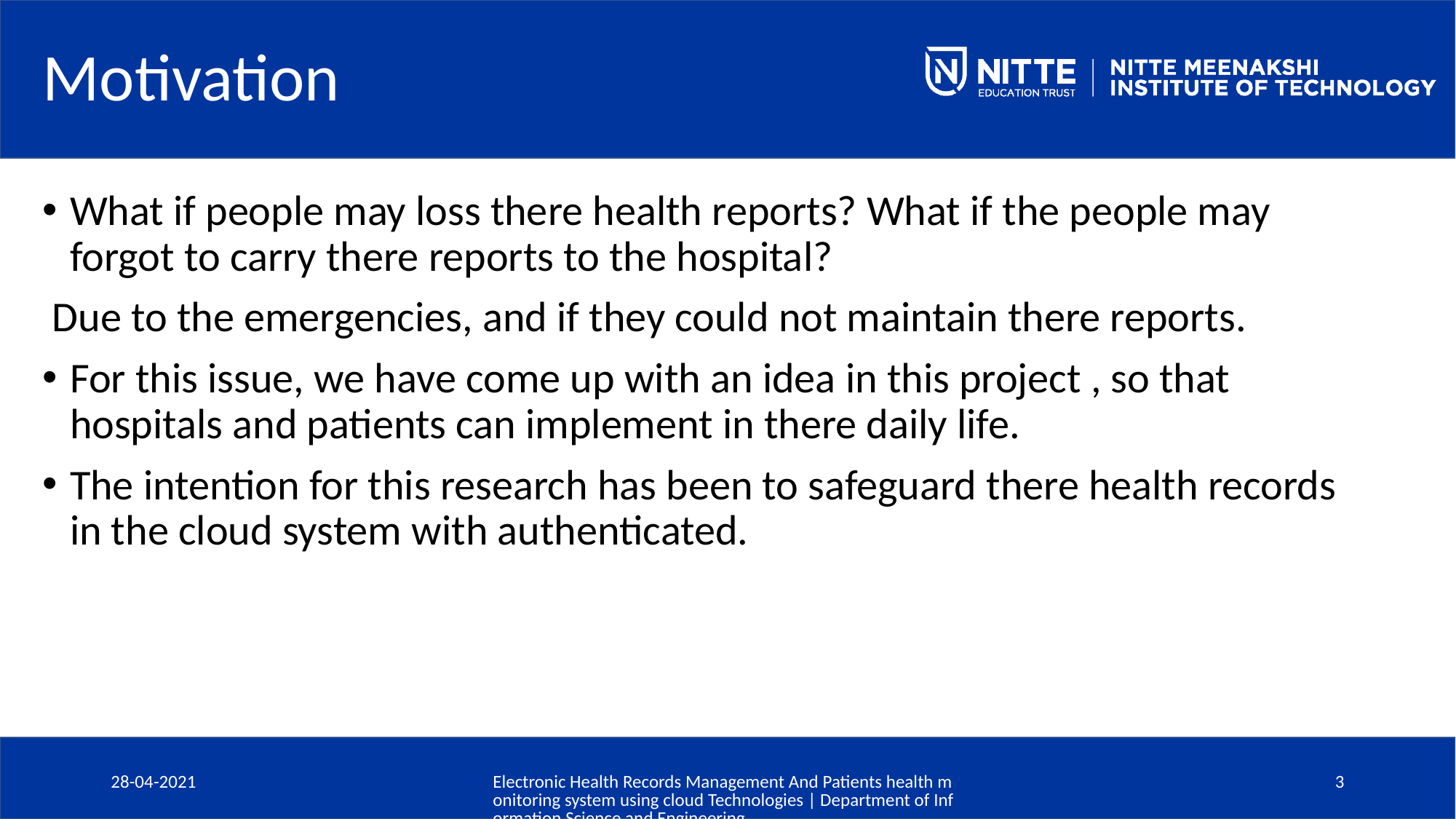

# Motivation
What if people may loss there health reports? What if the people may forgot to carry there reports to the hospital?
 Due to the emergencies, and if they could not maintain there reports.
For this issue, we have come up with an idea in this project , so that hospitals and patients can implement in there daily life.
The intention for this research has been to safeguard there health records in the cloud system with authenticated.
28-04-2021
Electronic Health Records Management And Patients health monitoring system using cloud Technologies | Department of Information Science and Engineering
3